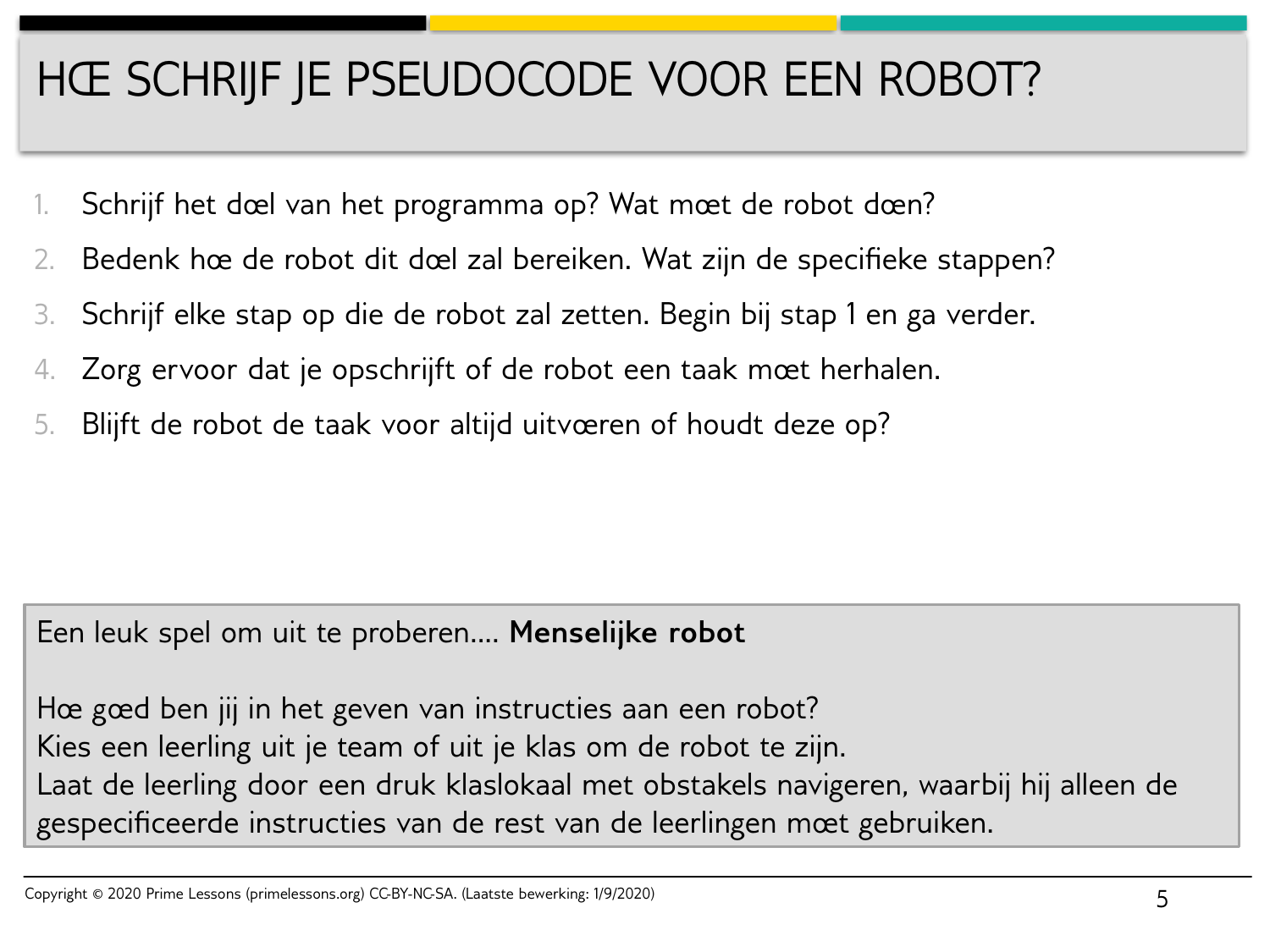

# Hoe schrijf je pseudocode voor een robot?
Schrijf het doel van het programma op? Wat moet de robot doen?
Bedenk hoe de robot dit doel zal bereiken. Wat zijn de specifieke stappen?
Schrijf elke stap op die de robot zal zetten. Begin bij stap 1 en ga verder.
Zorg ervoor dat je opschrijft of de robot een taak moet herhalen.
Blijft de robot de taak voor altijd uitvoeren of houdt deze op?

Een leuk spel om uit te proberen.... Menselijke robot

Hoe goed ben jij in het geven van instructies aan een robot?
Kies een leerling uit je team of uit je klas om de robot te zijn.
Laat de leerling door een druk klaslokaal met obstakels navigeren, waarbij hij alleen de gespecificeerde instructies van de rest van de leerlingen moet gebruiken.
5
Copyright © 2020 Prime Lessons (primelessons.org) CC-BY-NC-SA. (Laatste bewerking: 1/9/2020)